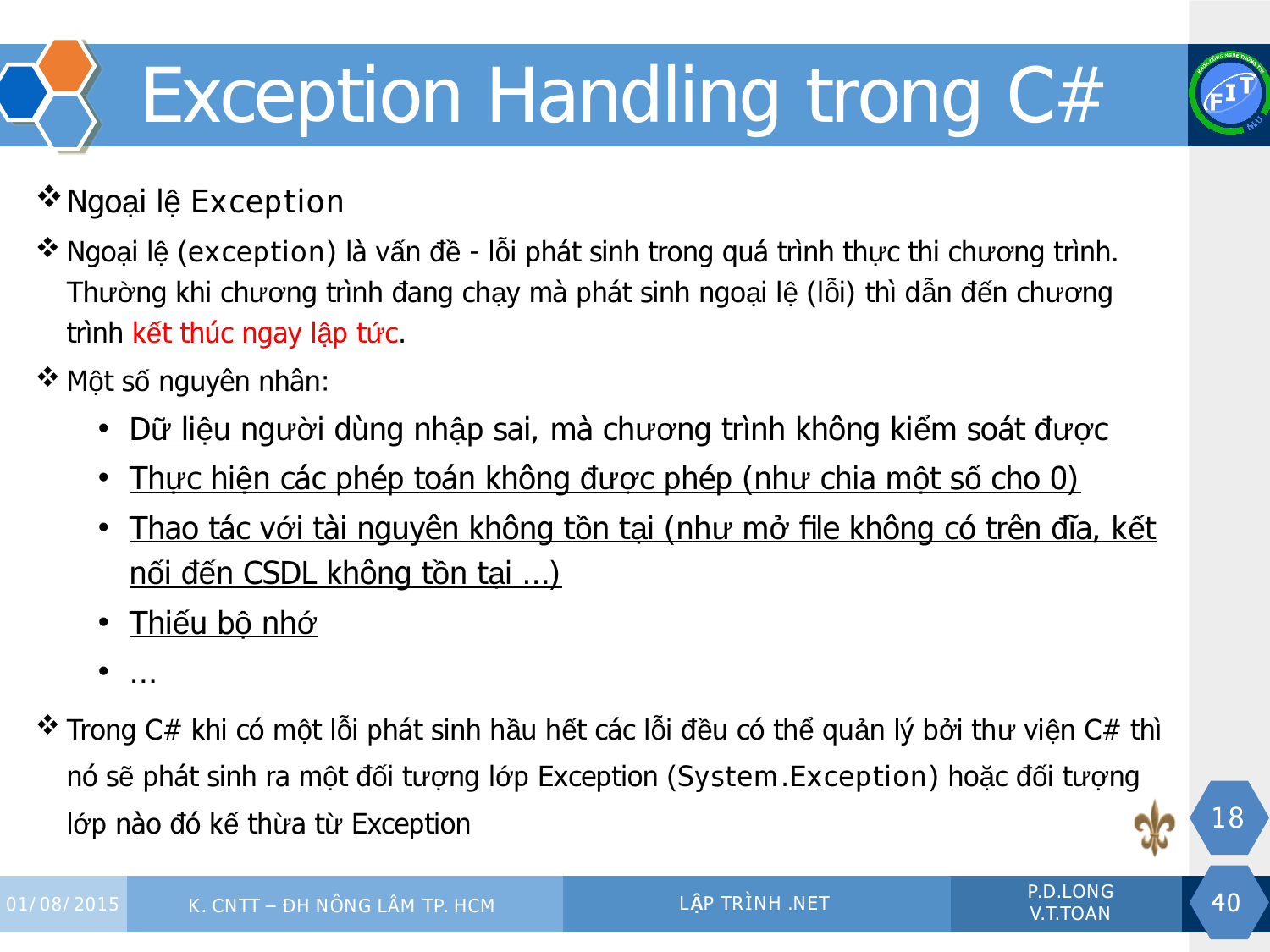

# Exception Handling trong C#
Ngoại lệ Exception
Ngoại lệ (exception) là vấn đề - lỗi phát sinh trong quá trình thực thi chương trình. Thường khi chương trình đang chạy mà phát sinh ngoại lệ (lỗi) thì dẫn đến chương trình kết thúc ngay lập tức.
Một số nguyên nhân:
Dữ liệu người dùng nhập sai, mà chương trình không kiểm soát được
Thực hiện các phép toán không được phép (như chia một số cho 0)
Thao tác với tài nguyên không tồn tại (như mở file không có trên đĩa, kết nối đến CSDL không tồn tại ...)
Thiếu bộ nhớ
...
Trong C# khi có một lỗi phát sinh hầu hết các lỗi đều có thể quản lý bởi thư viện C# thì nó sẽ phát sinh ra một đối tượng lớp Exception (System.Exception) hoặc đối tượng lớp nào đó kế thừa từ Exception

18
01/08/2015
K. CNTT – ĐH NÔNG LÂM TP. HCM